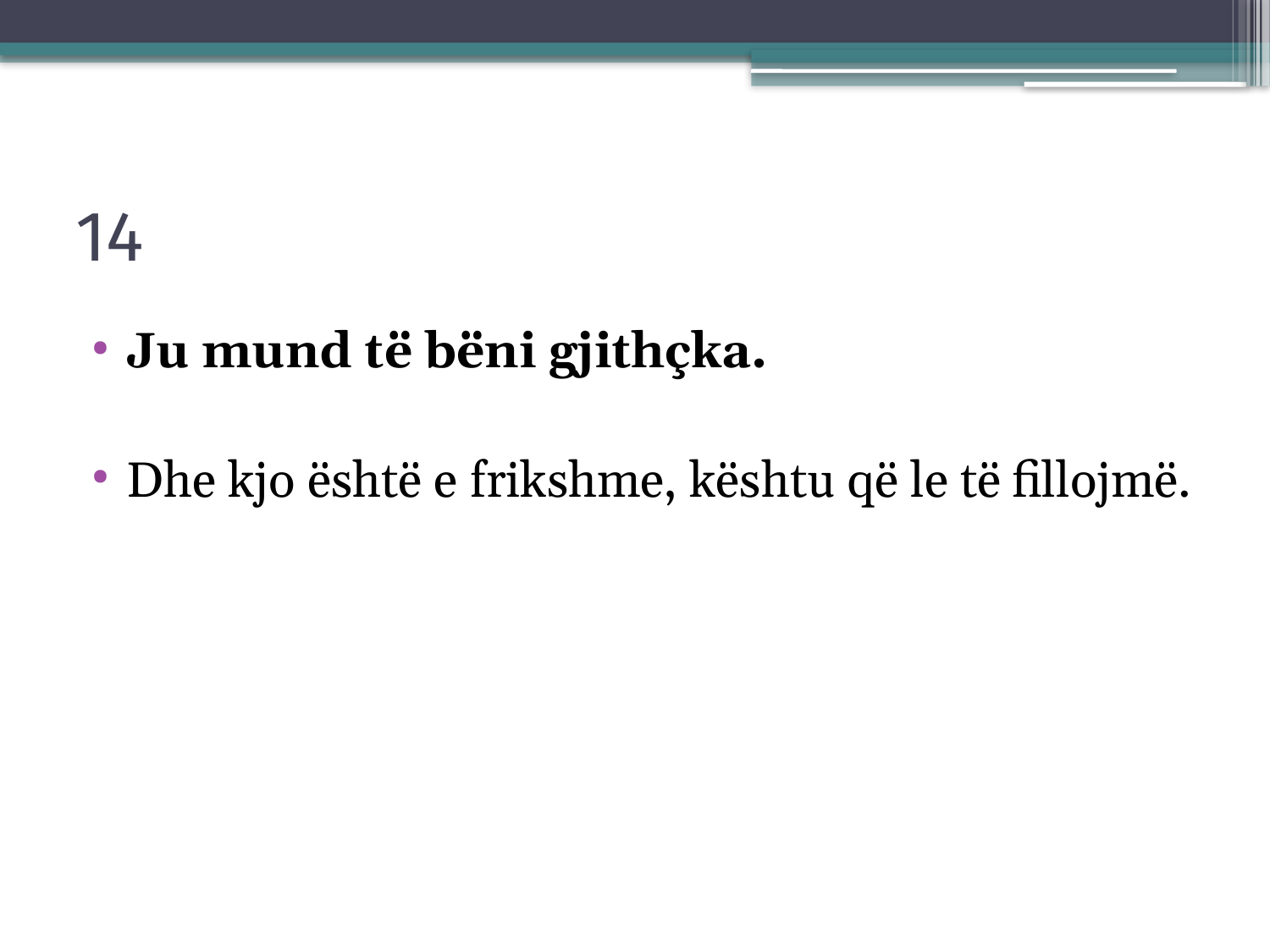

# 14
Ju mund të bëni gjithçka.

Dhe kjo është e frikshme, kështu që le të fillojmë.